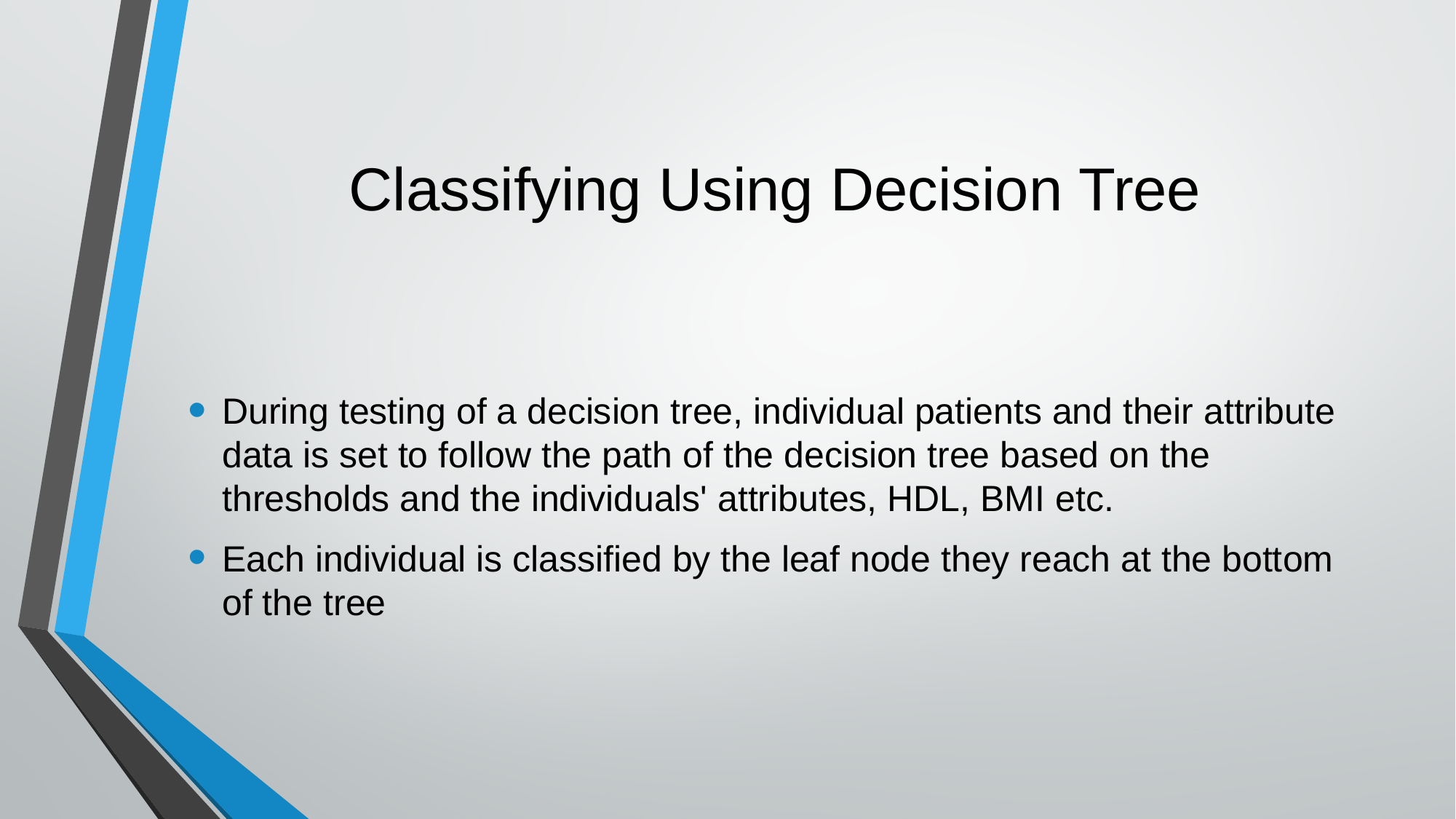

# Classifying Using Decision Tree
During testing of a decision tree, individual patients and their attribute data is set to follow the path of the decision tree based on the thresholds and the individuals' attributes, HDL, BMI etc.
Each individual is classified by the leaf node they reach at the bottom of the tree